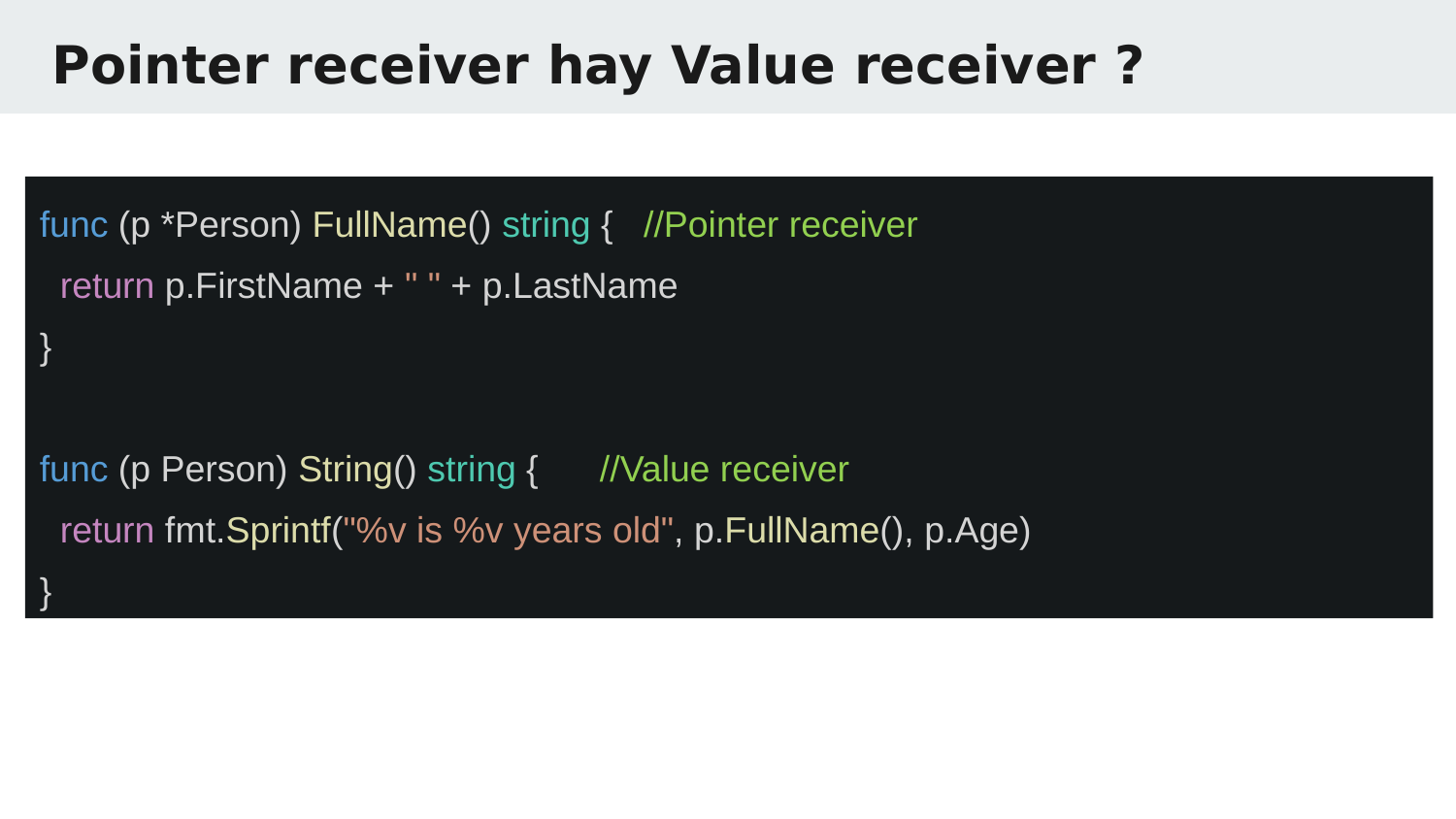

# Pointer receiver hay Value receiver ?
func (p *Person) FullName() string {   //Pointer receiver
  return p.FirstName + " " + p.LastName
}

func (p Person) String() string {      //Value receiver
  return fmt.Sprintf("%v is %v years old", p.FullName(), p.Age)
}